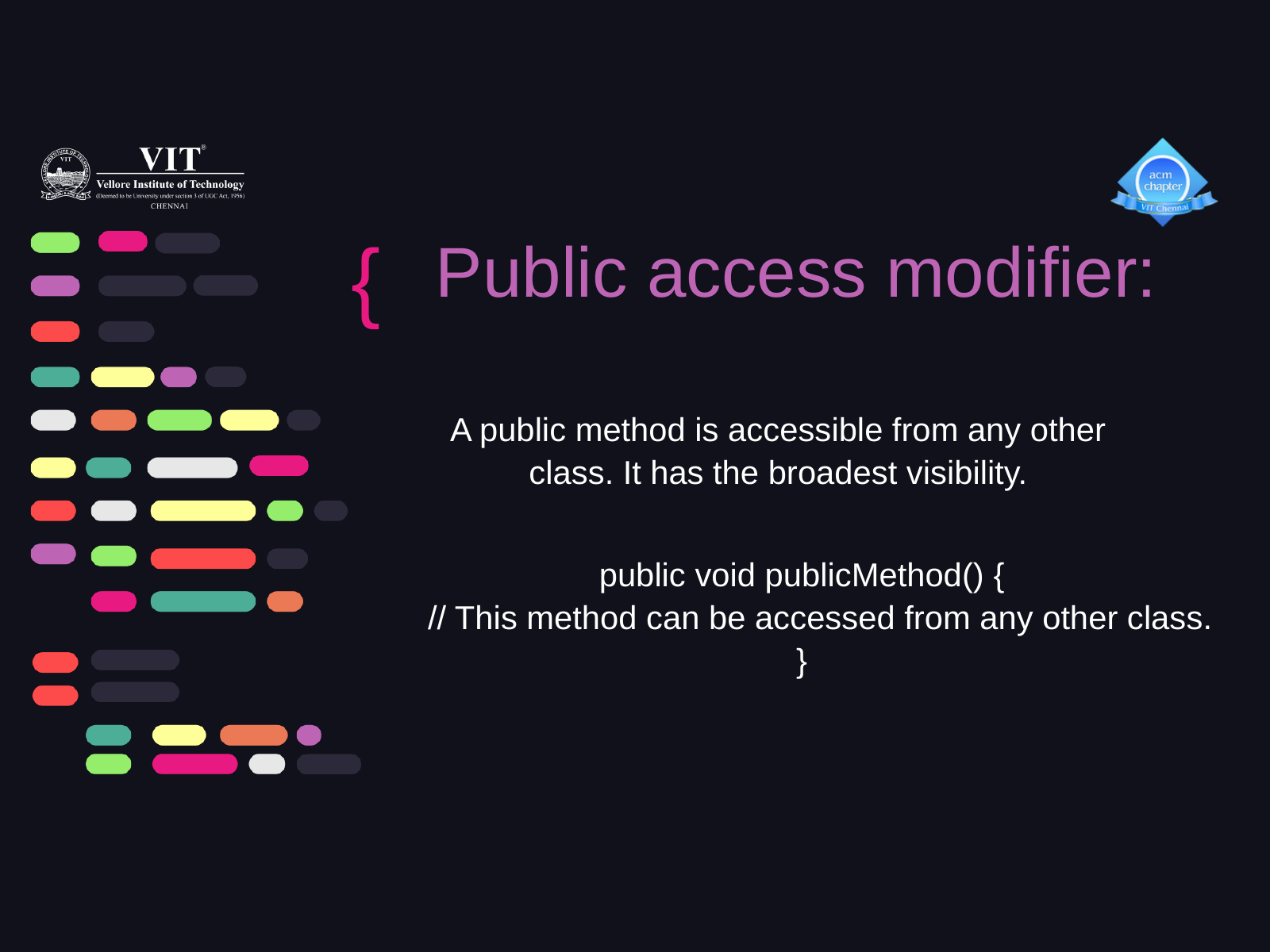

{
Public access modifier:

A public method is accessible from any other class. It has the broadest visibility.
public void publicMethod() {
    // This method can be accessed from any other class.
}